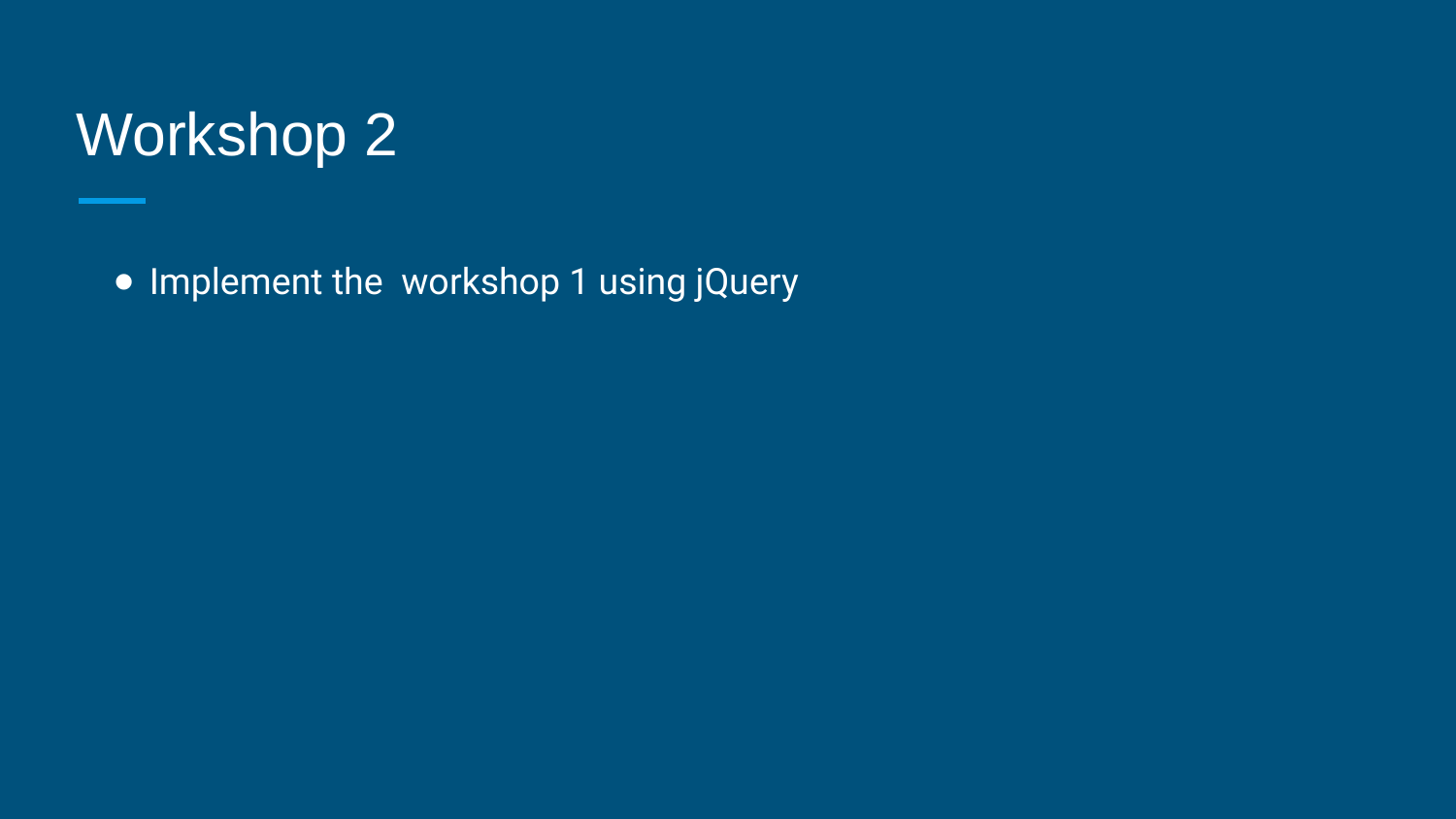

# Workshop 2
Implement the  workshop 1 using jQuery